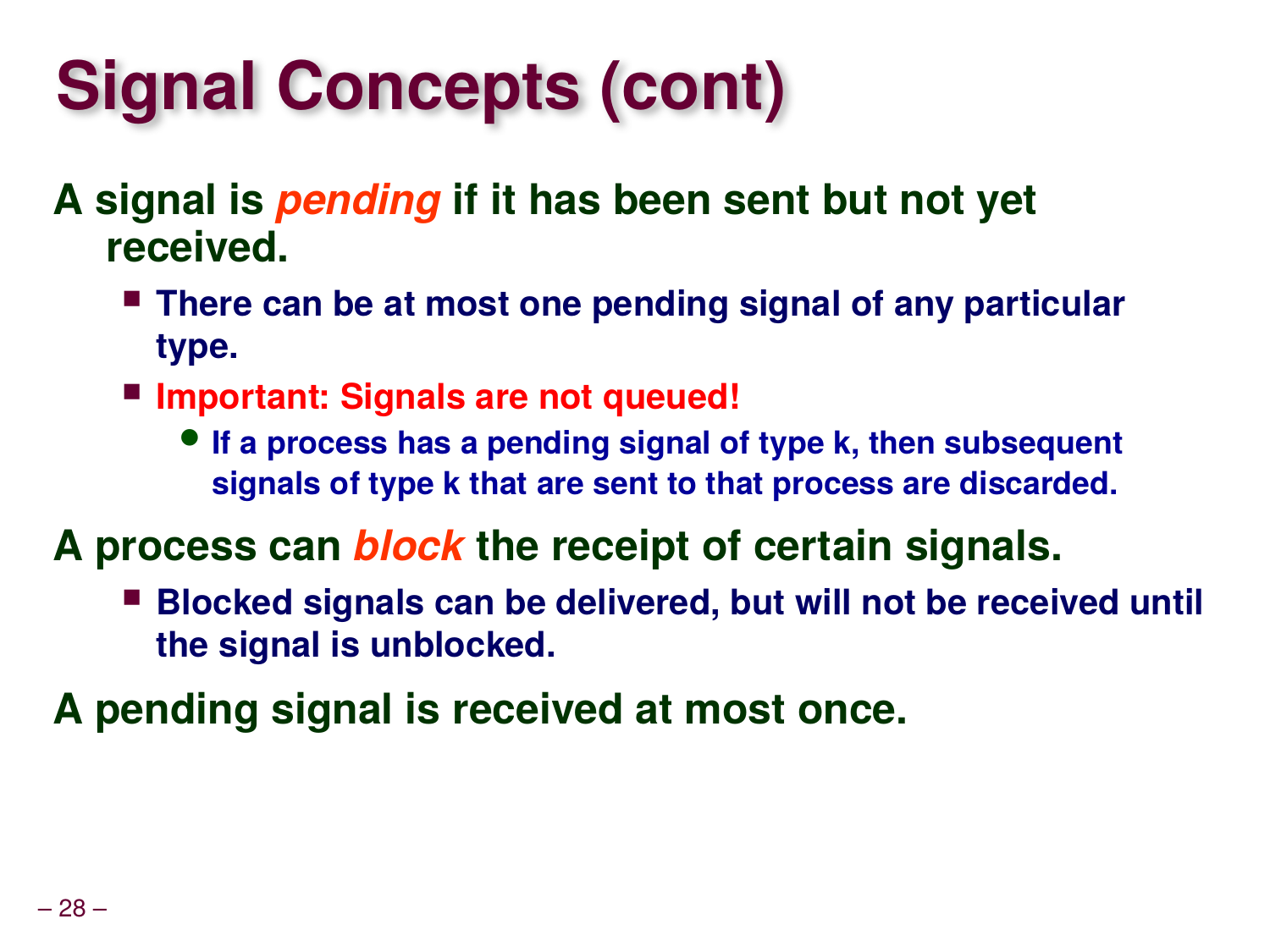

# Signal Concepts (cont)
A signal is pending if it has been sent but not yet received.
There can be at most one pending signal of any particular type.
Important: Signals are not queued!
If a process has a pending signal of type k, then subsequent signals of type k that are sent to that process are discarded.
A process can block the receipt of certain signals.
Blocked signals can be delivered, but will not be received until the signal is unblocked.
A pending signal is received at most once.